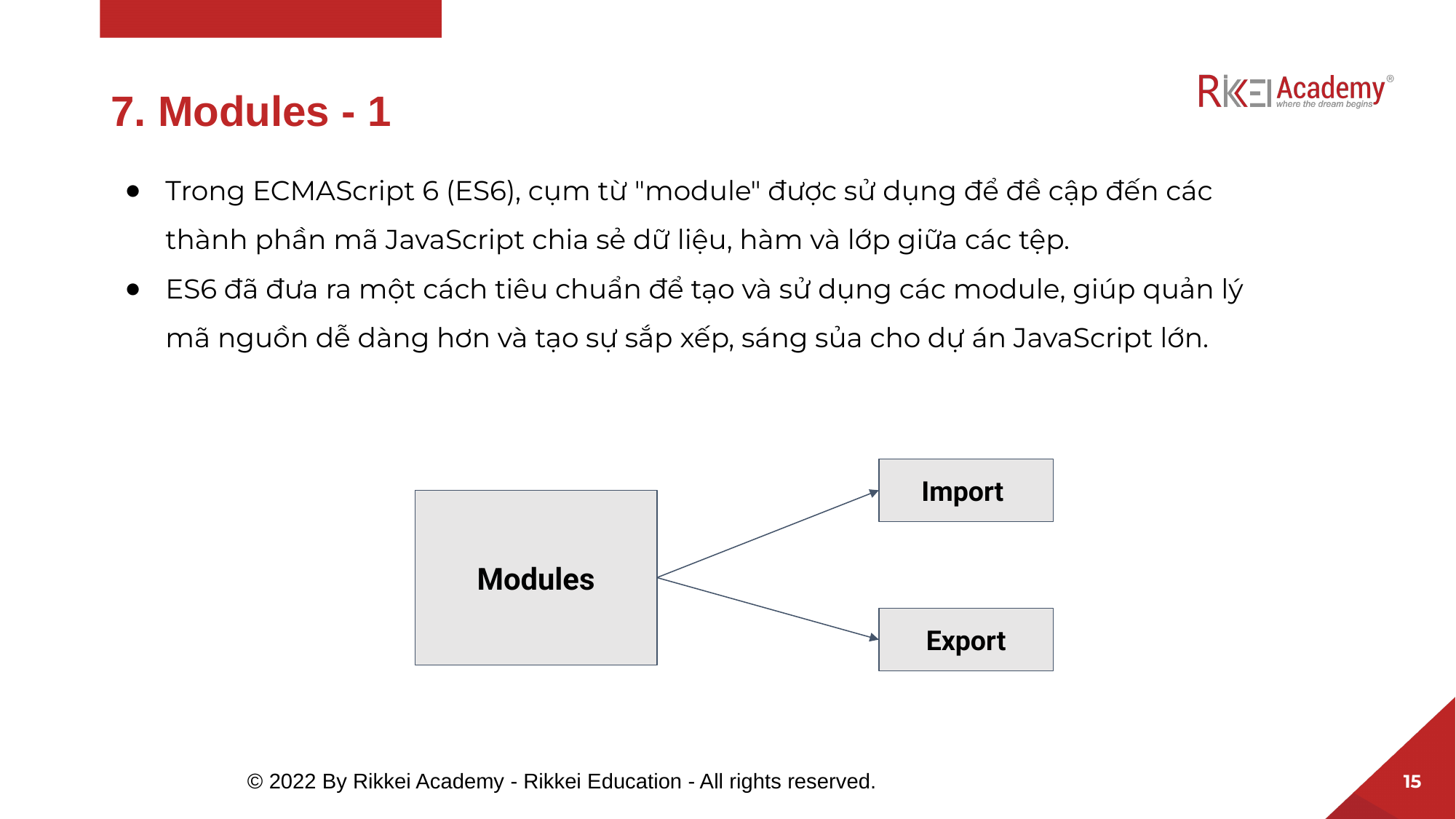

# 7. Modules - 1
Trong ECMAScript 6 (ES6), cụm từ "module" được sử dụng để đề cập đến các thành phần mã JavaScript chia sẻ dữ liệu, hàm và lớp giữa các tệp.
ES6 đã đưa ra một cách tiêu chuẩn để tạo và sử dụng các module, giúp quản lý mã nguồn dễ dàng hơn và tạo sự sắp xếp, sáng sủa cho dự án JavaScript lớn.
Import
Modules
Export